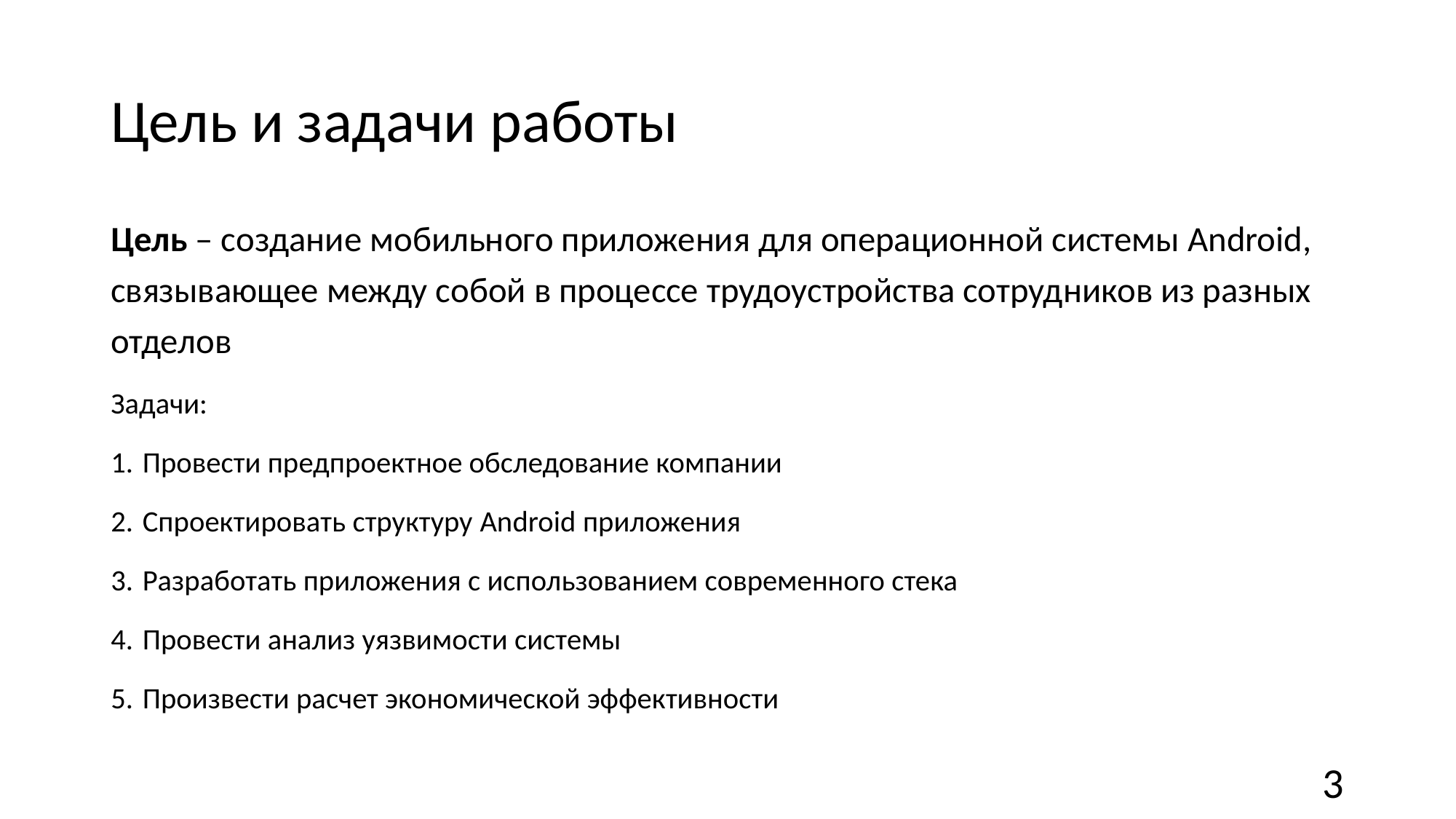

# Цель и задачи работы
Цель – создание мобильного приложения для операционной системы Android, связывающее между собой в процессе трудоустройства сотрудников из разных отделов
Задачи:
Провести предпроектное обследование компании
Спроектировать структуру Android приложения
Разработать приложения с использованием современного стека
Провести анализ уязвимости системы
Произвести расчет экономической эффективности
3